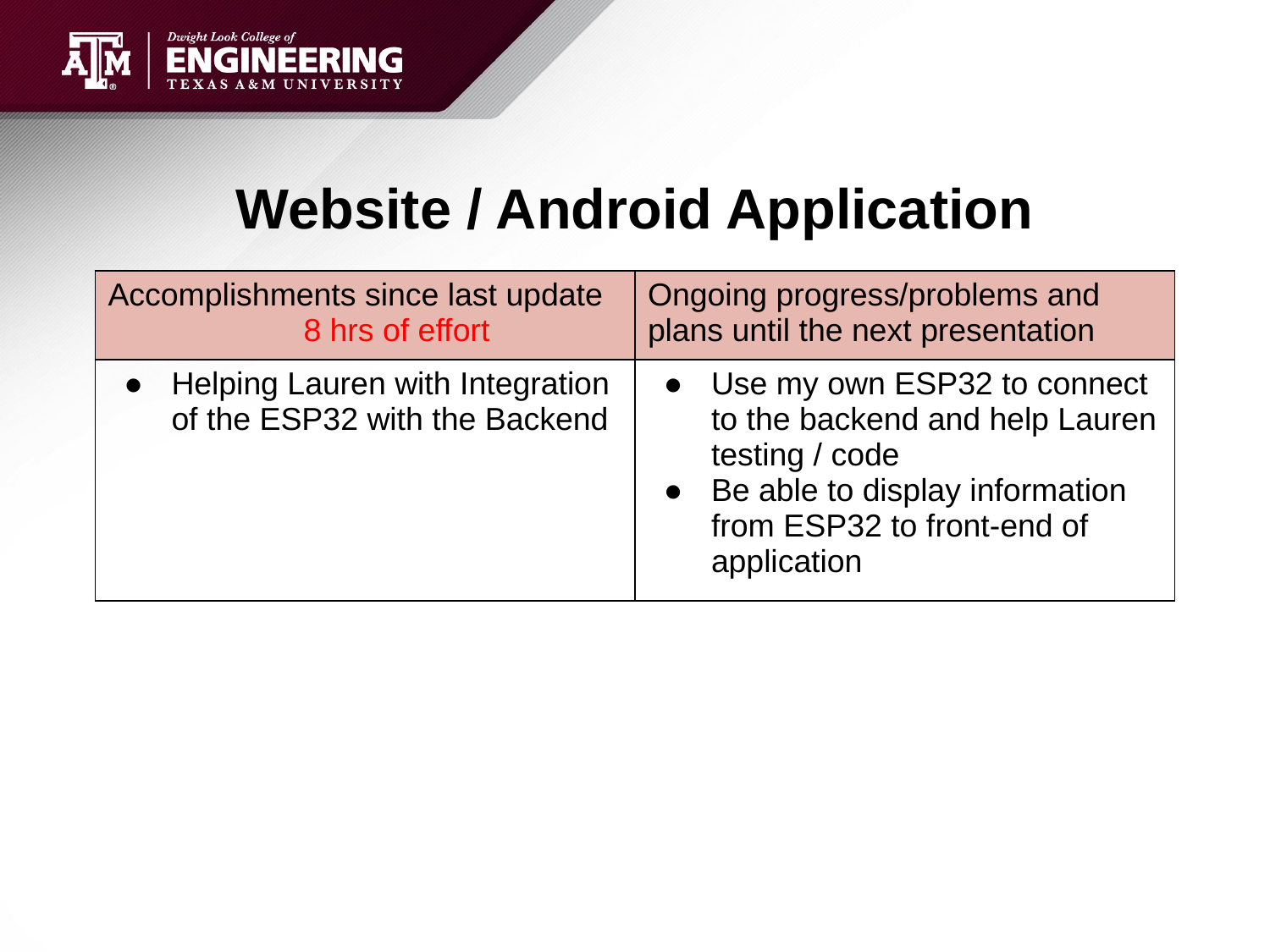

# Website / Android Application
| Accomplishments since last update 8 hrs of effort | Ongoing progress/problems and plans until the next presentation |
| --- | --- |
| Helping Lauren with Integration of the ESP32 with the Backend | Use my own ESP32 to connect to the backend and help Lauren testing / code Be able to display information from ESP32 to front-end of application |